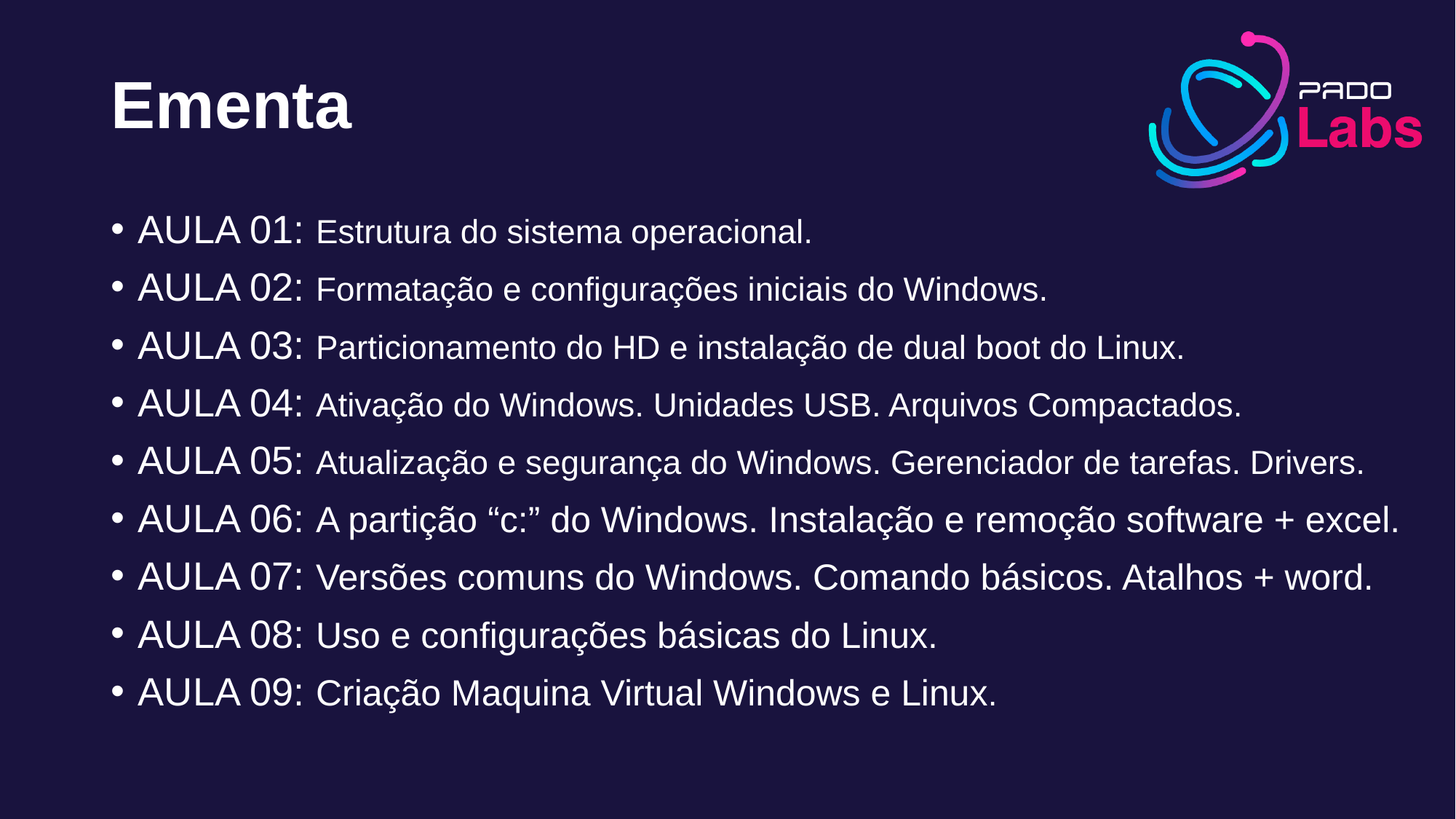

# Ementa
AULA 01: Estrutura do sistema operacional.
AULA 02: Formatação e configurações iniciais do Windows.
AULA 03: Particionamento do HD e instalação de dual boot do Linux.
AULA 04: Ativação do Windows. Unidades USB. Arquivos Compactados.
AULA 05: Atualização e segurança do Windows. Gerenciador de tarefas. Drivers.
AULA 06: A partição “c:” do Windows. Instalação e remoção software + excel.
AULA 07: Versões comuns do Windows. Comando básicos. Atalhos + word.
AULA 08: Uso e configurações básicas do Linux.
AULA 09: Criação Maquina Virtual Windows e Linux.